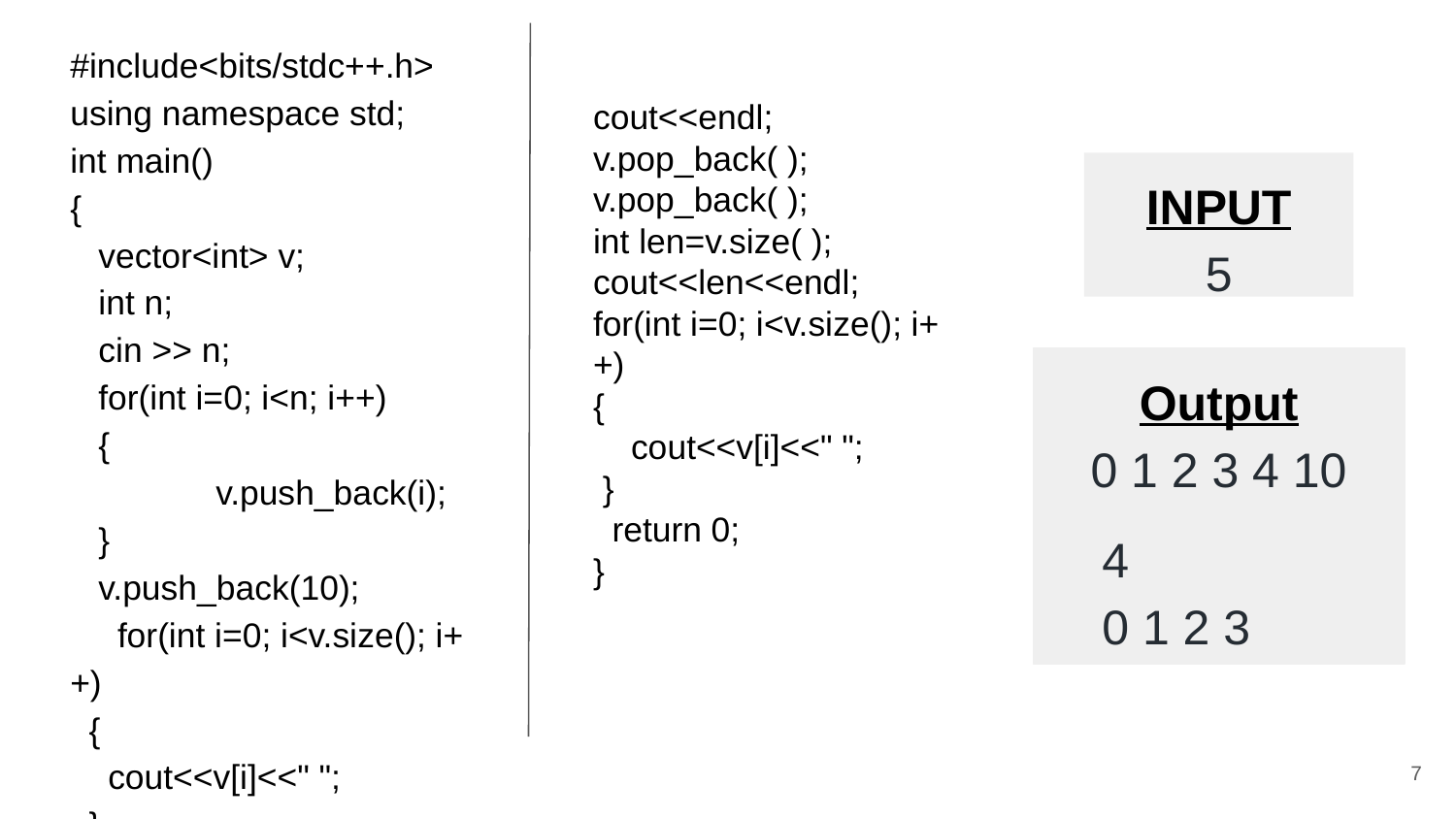

#include<bits/stdc++.h>
using namespace std;
int main()
{
   vector<int> v;
   int n;
   cin >> n;
   for(int i=0; i<n; i++)
   {
   	v.push_back(i);
   }
   v.push_back(10);
     for(int i=0; i<v.size(); i++)
  {
    cout<<v[i]<<" ";
  }

cout<<endl;
v.pop_back( );
v.pop_back( );
int len=v.size( );
cout<<len<<endl;
for(int i=0; i<v.size(); i++)
{
    cout<<v[i]<<" ";
 }
  return 0;
}

INPUT
5
Output
0 1 2 3 4 10

    4
    0 1 2 3

7